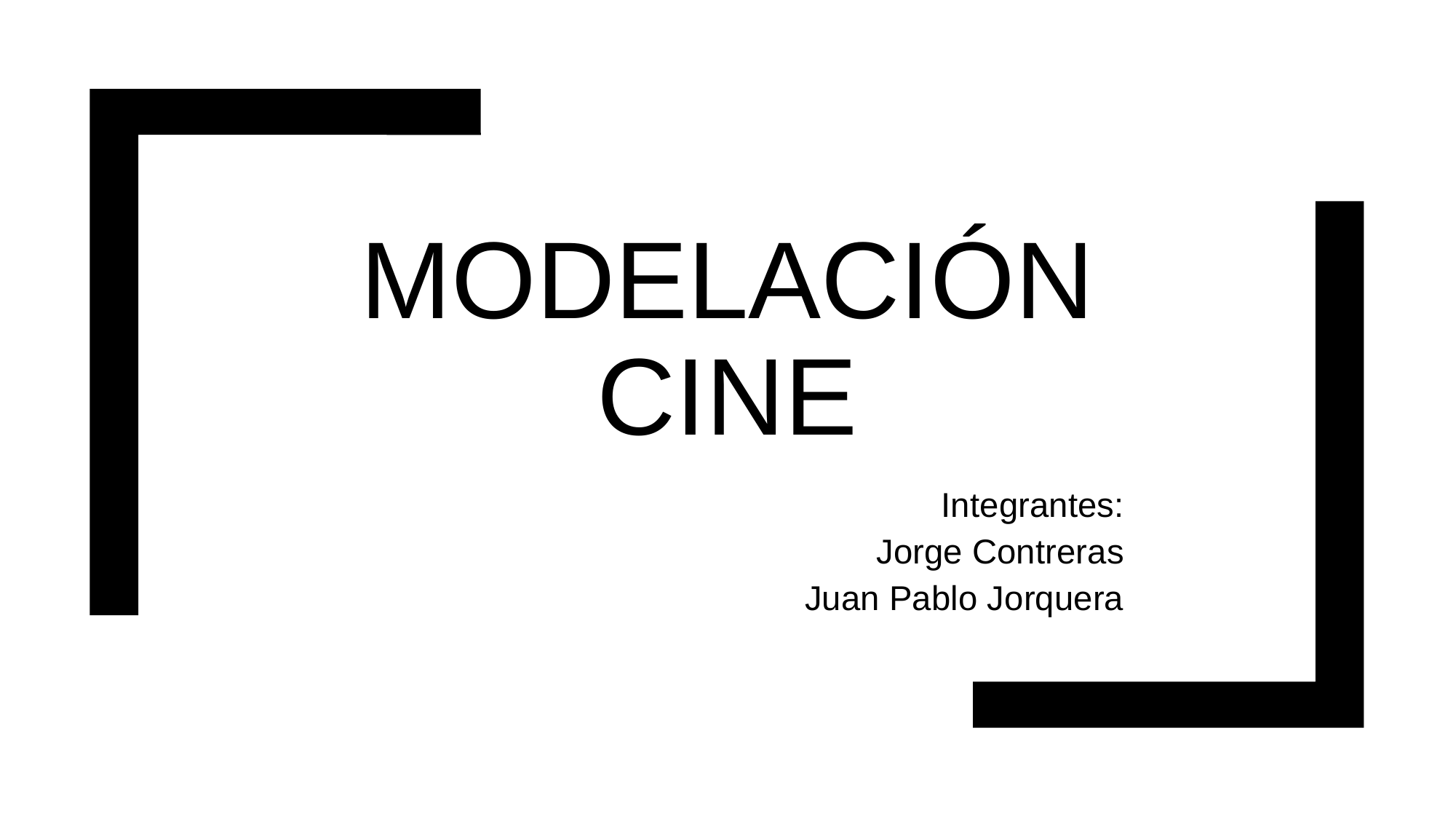

# Modelación cine
Integrantes:
Jorge Contreras
Juan Pablo Jorquera